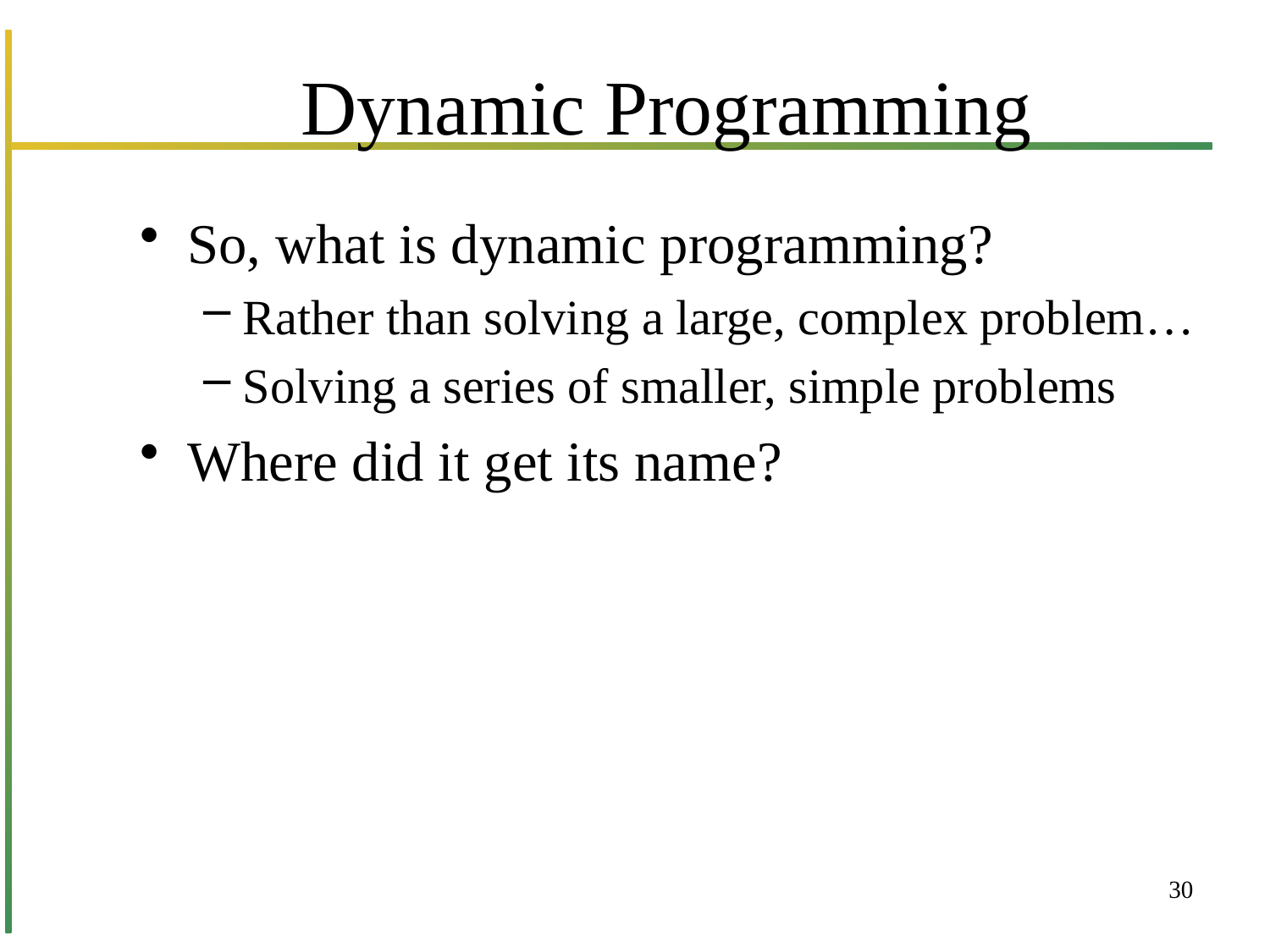

# Dynamic Programming
So, what is dynamic programming?
Rather than solving a large, complex problem…
Solving a series of smaller, simple problems
Where did it get its name?
30